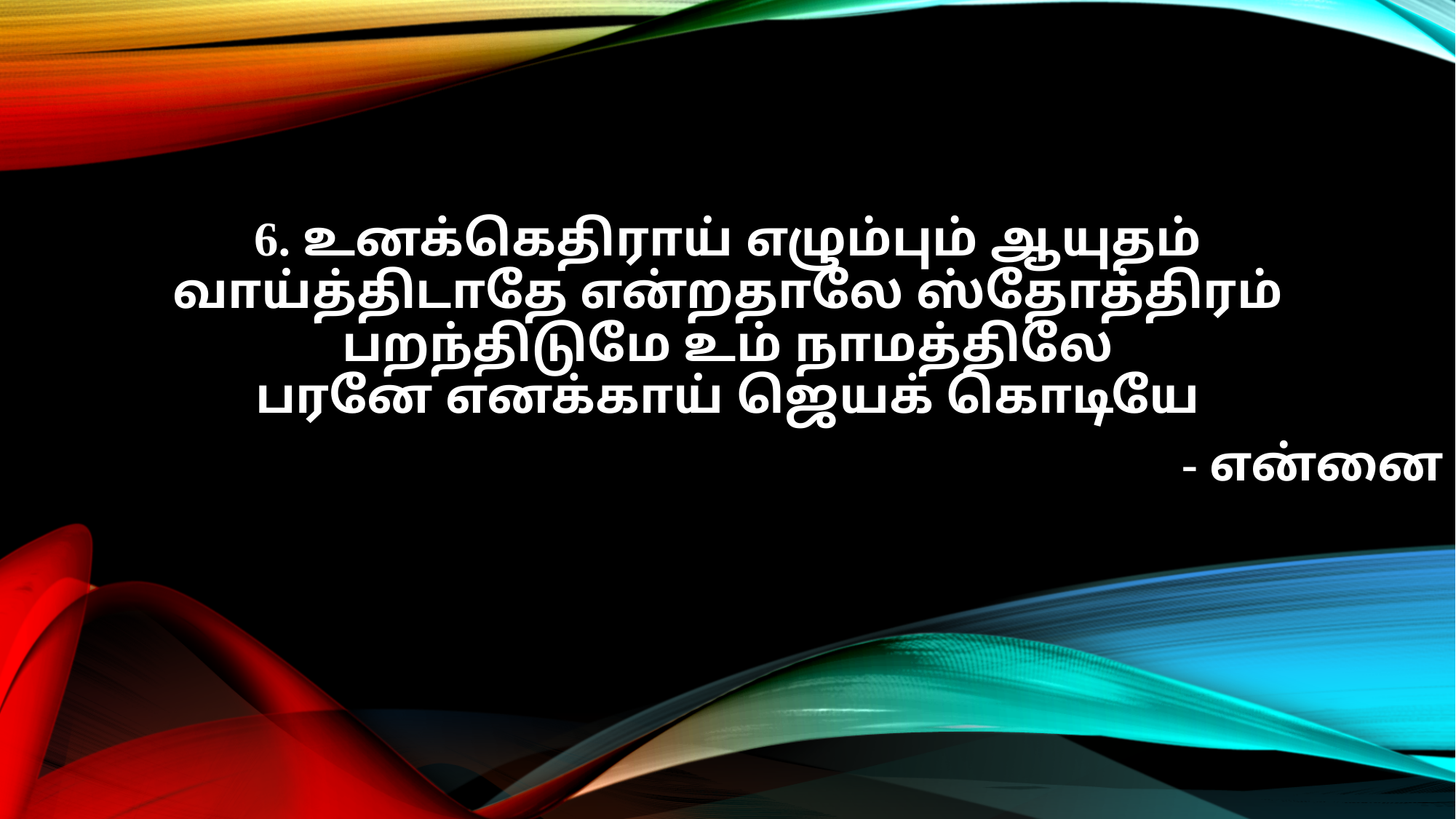

6. உனக்கெதிராய் எழும்பும் ஆயுதம்
வாய்த்திடாதே என்றதாலே ஸ்தோத்திரம்
பறந்திடுமே உம் நாமத்திலே
பரனே எனக்காய் ஜெயக் கொடியே
- என்னை